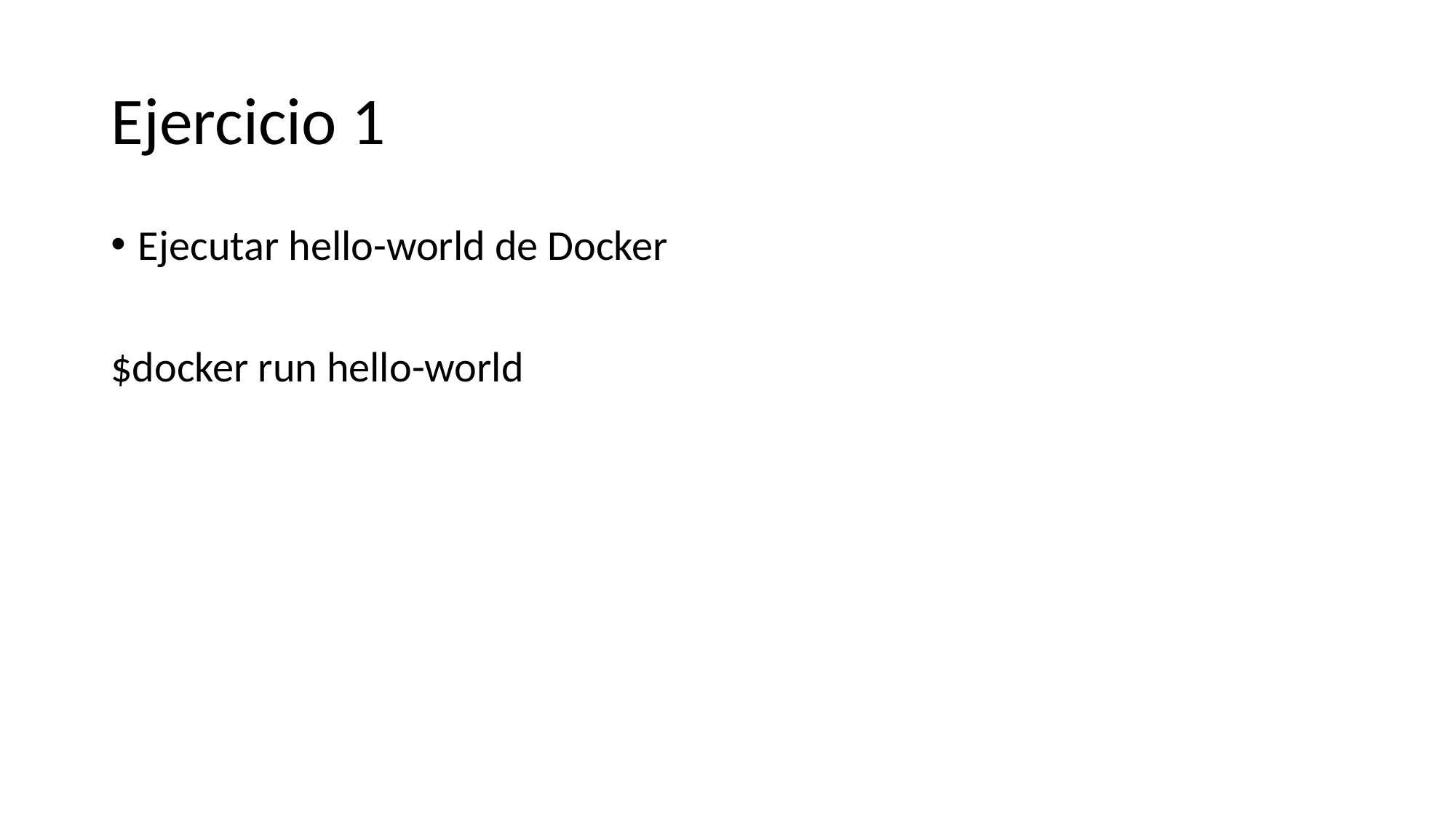

# Ejercicio 1
Ejecutar hello-world de Docker

$docker run hello-world